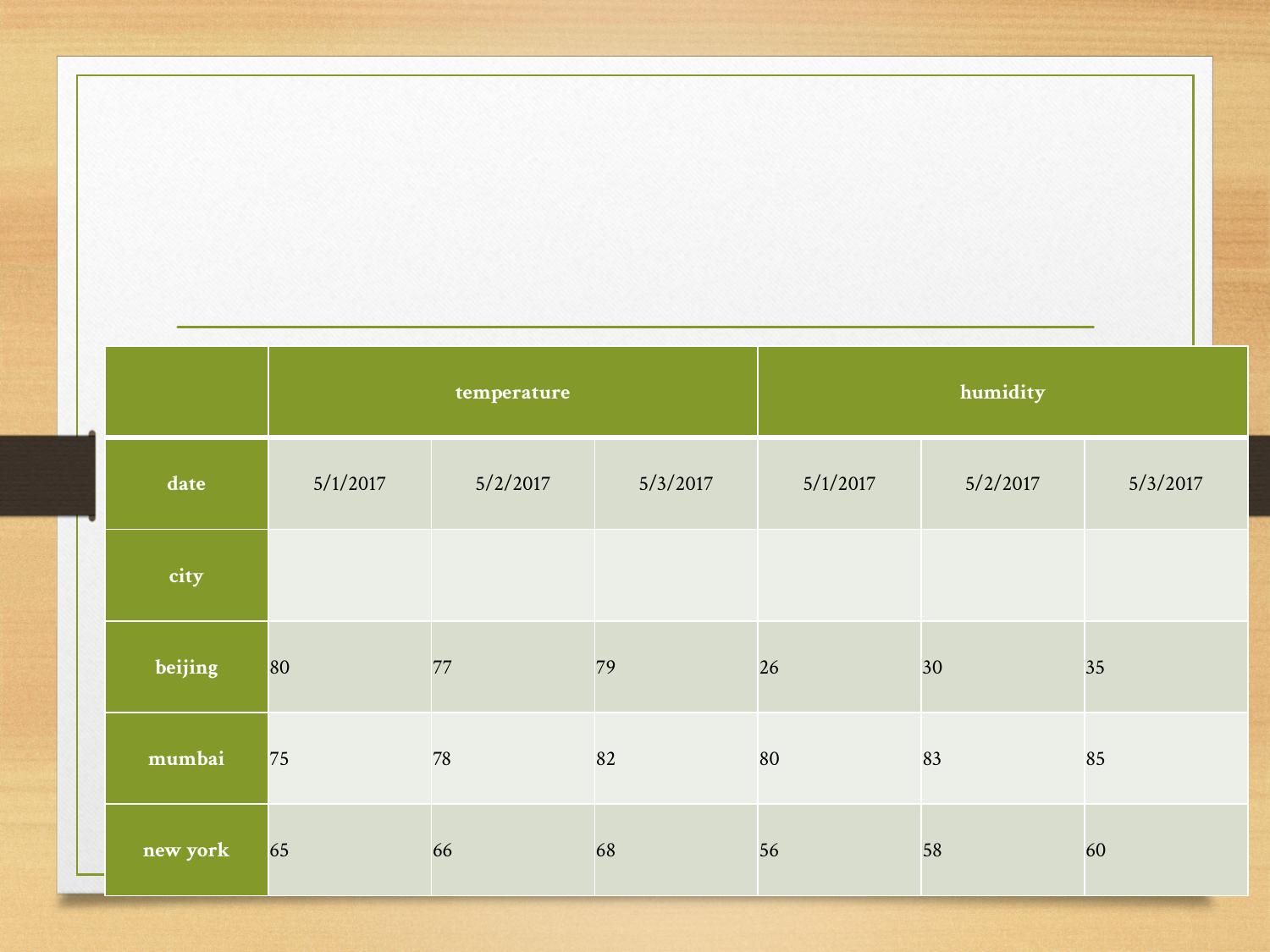

#
df.pivot(index='city',columns='date')

|  | temperature |  |  | humidity |  |  |
| --- | --- | --- | --- | --- | --- | --- |
| date | 5/1/2017 | 5/2/2017 | 5/3/2017 | 5/1/2017 | 5/2/2017 | 5/3/2017 |
| city |  |  |  |  |  |  |
| beijing | 80 | 77 | 79 | 26 | 30 | 35 |
| mumbai | 75 | 78 | 82 | 80 | 83 | 85 |
| new york | 65 | 66 | 68 | 56 | 58 | 60 |